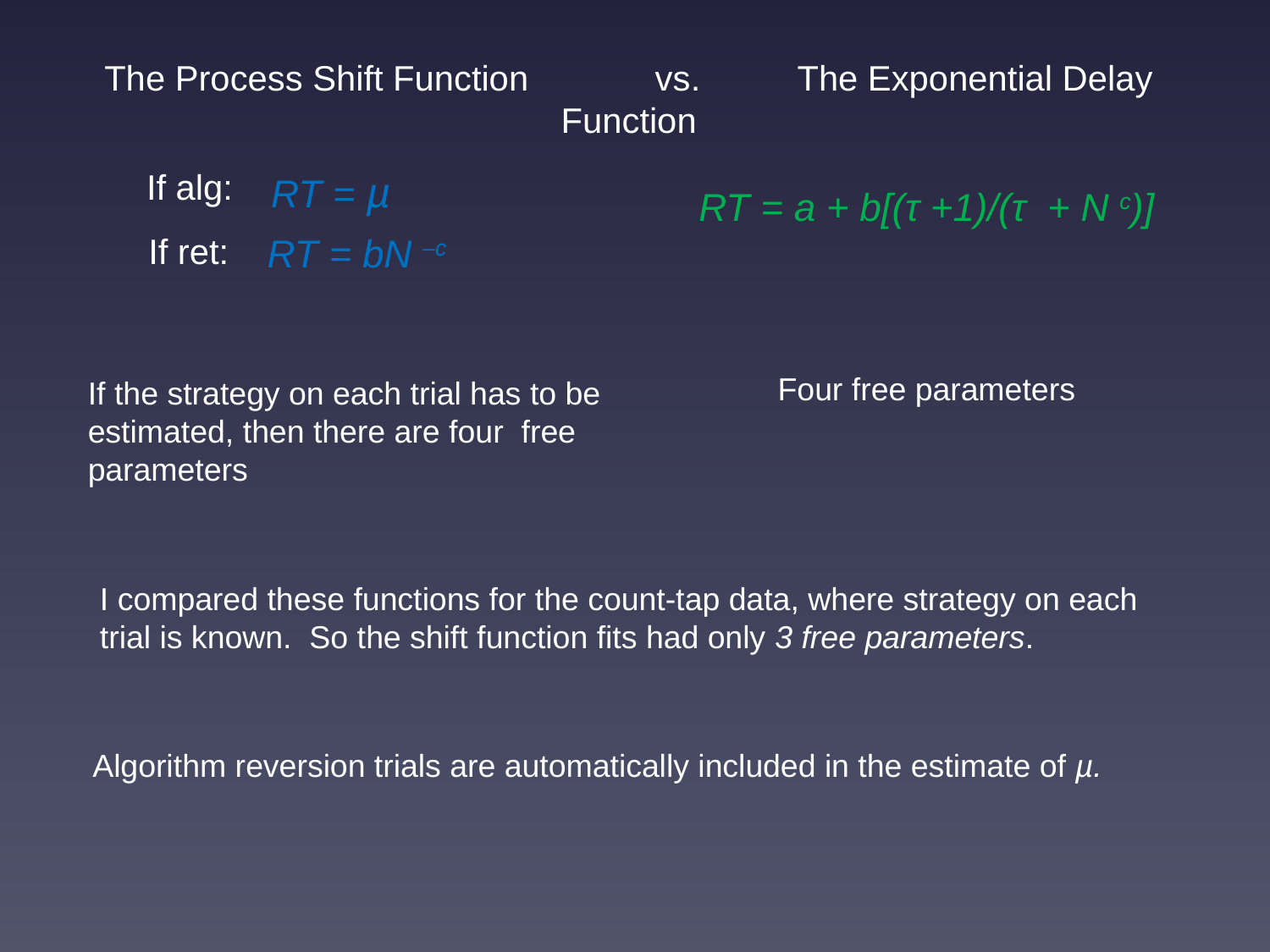

The Process Shift Function             vs.          The Exponential Delay Function
If alg:
RT = µ
RT = a + b[(τ +1)/(τ  + N c)]
If ret:
RT = bN –c
Four free parameters
If the strategy on each trial has to be
estimated, then there are four  free
parameters
I compared these functions for the count-tap data, where strategy on each
trial is known.  So the shift function fits had only 3 free parameters.
Algorithm reversion trials are automatically included in the estimate of µ.